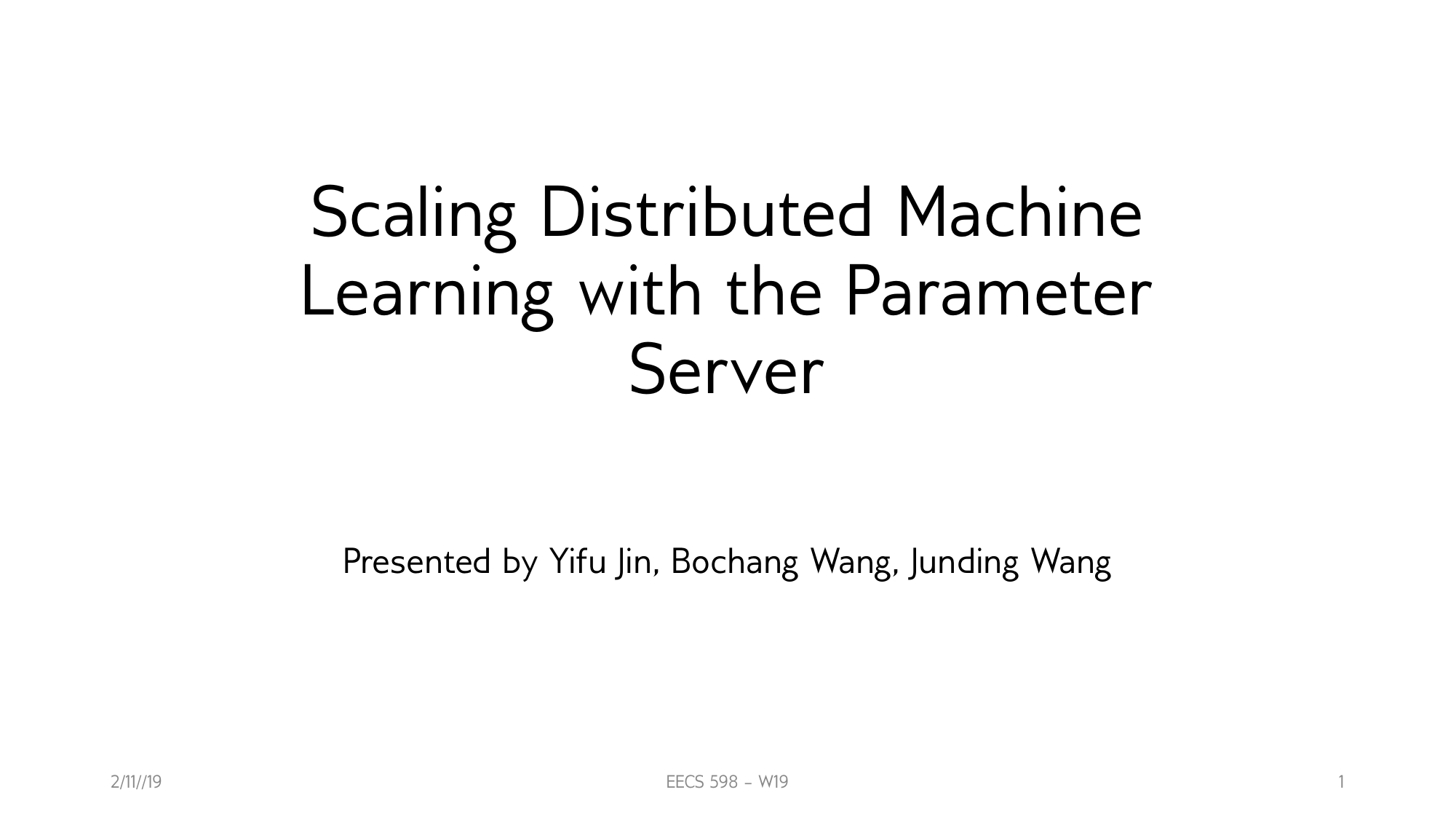

# Scaling Distributed Machine Learning with the Parameter Server
Presented by Yifu Jin, Bochang Wang, Junding Wang
2/11//19
EECS 598 – W19
1